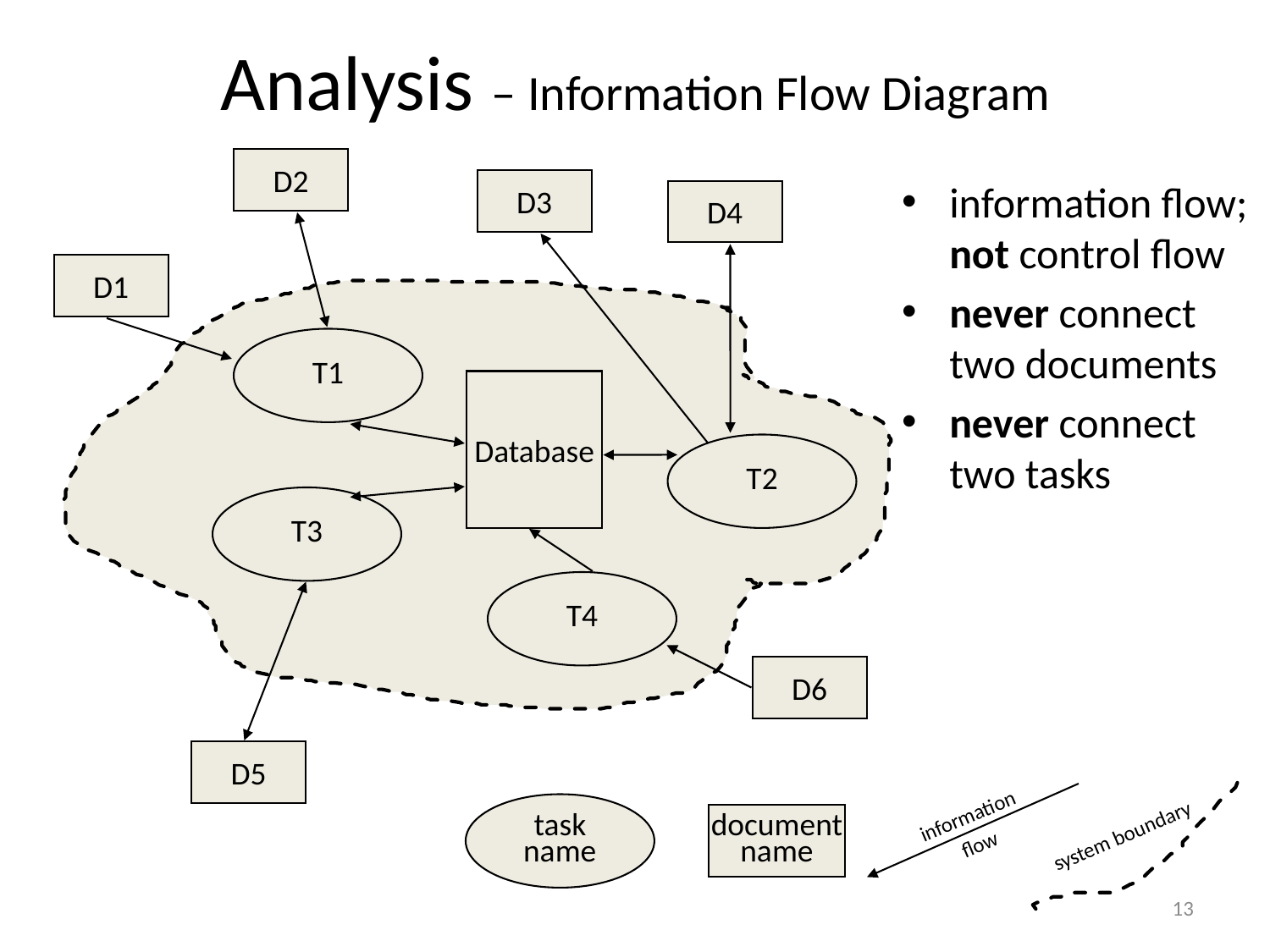

# Analysis – Information Flow Diagram
D2
D3
D4

D1

T1
Database

T2

T3

T4

D6
D5
information flow; not control flow
never connect two documents
never connect two tasks

task
name
information
flow
document
name
system boundary
13